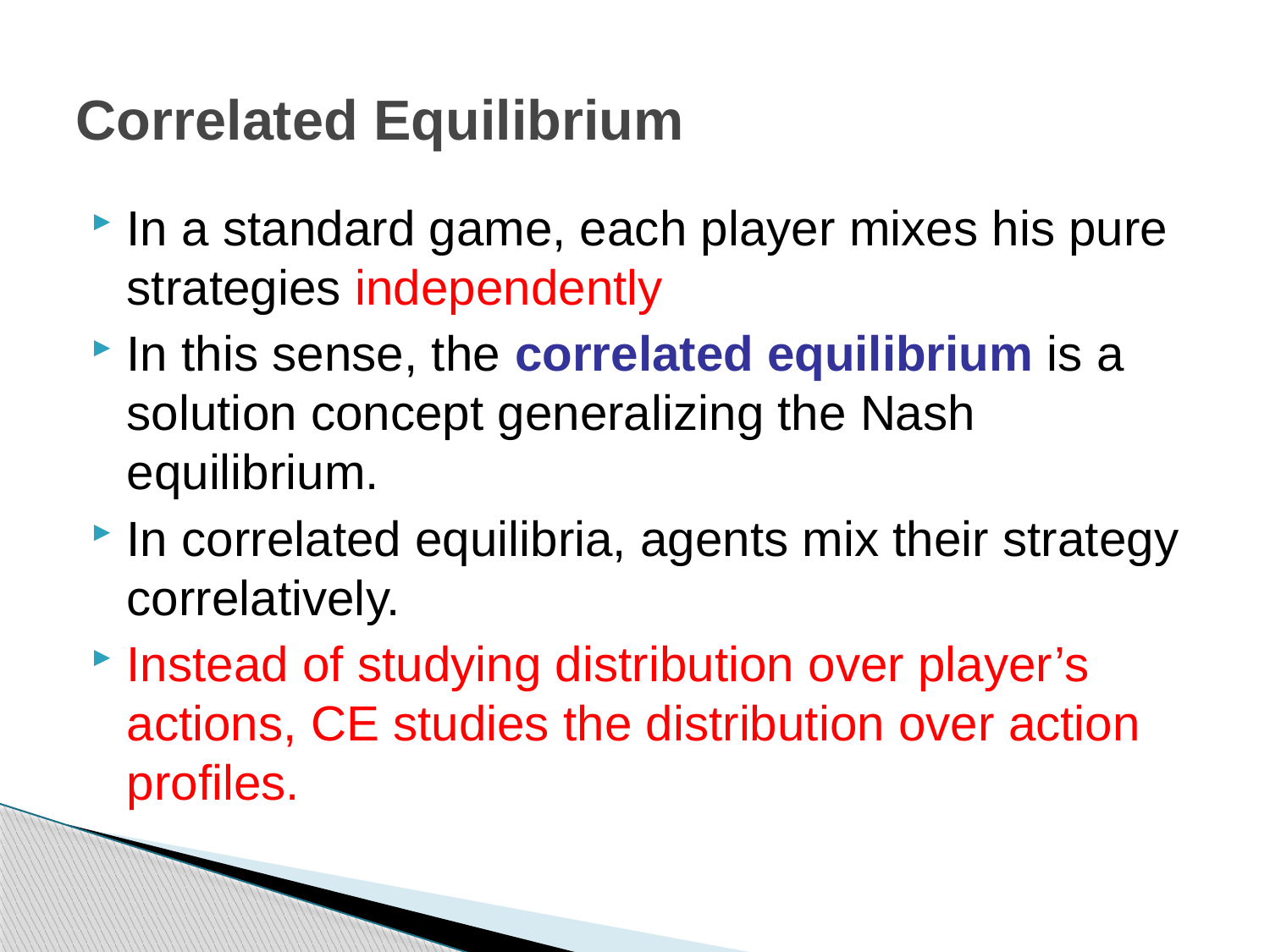

# Correlated Equilibrium
In a standard game, each player mixes his pure strategies independently
In this sense, the correlated equilibrium is a solution concept generalizing the Nash equilibrium.
In correlated equilibria, agents mix their strategy correlatively.
Instead of studying distribution over player’s actions, CE studies the distribution over action profiles.